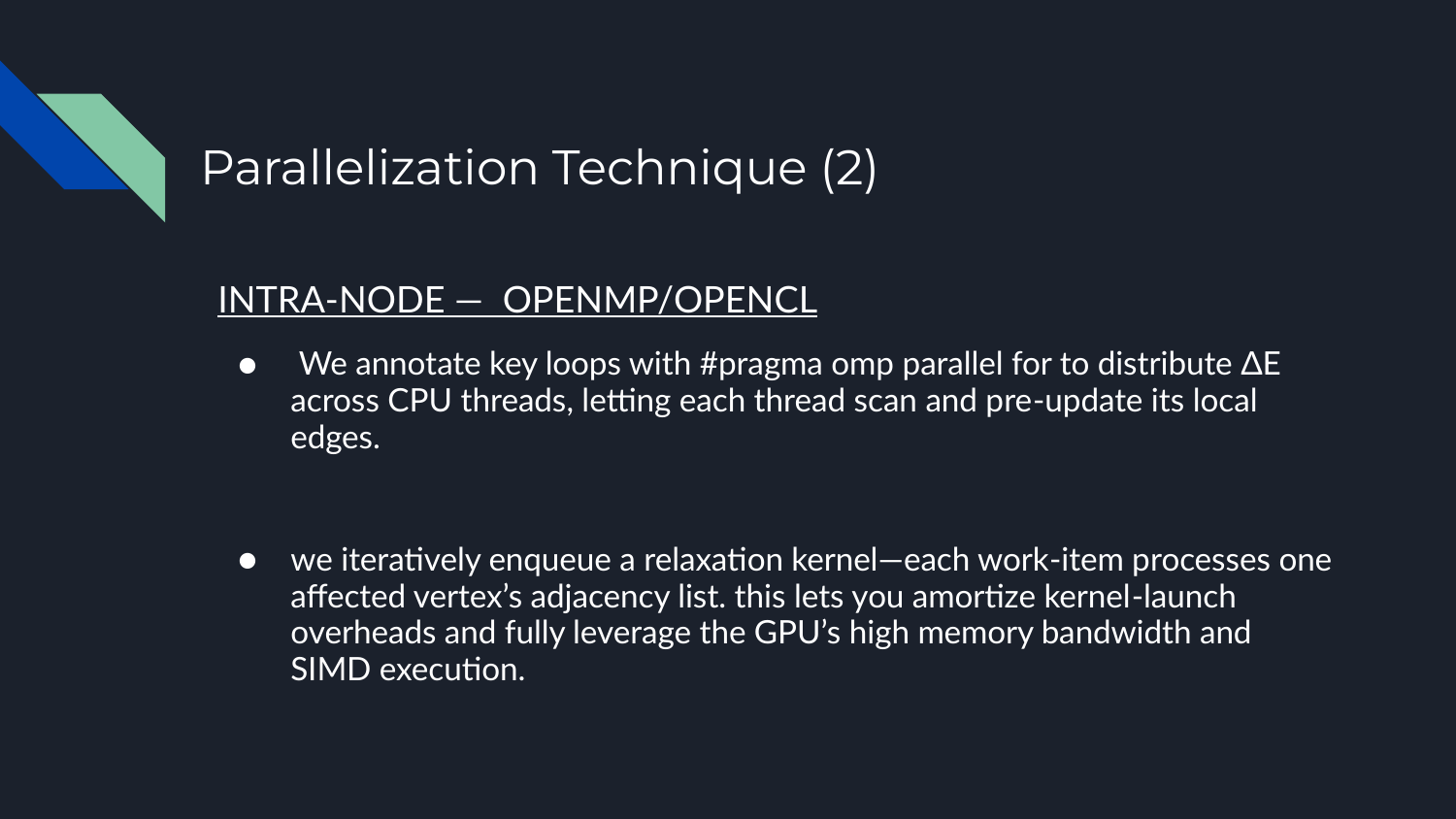

# Parallelization Technique (2)
INTRA-NODE —  OPENMP/OPENCL
 We annotate key loops with #pragma omp parallel for to distribute ΔE across CPU threads, letting each thread scan and pre‑update its local edges.

we iteratively enqueue a relaxation kernel—each work‑item processes one affected vertex’s adjacency list. this lets you amortize kernel‑launch overheads and fully leverage the GPU’s high memory bandwidth and SIMD execution.